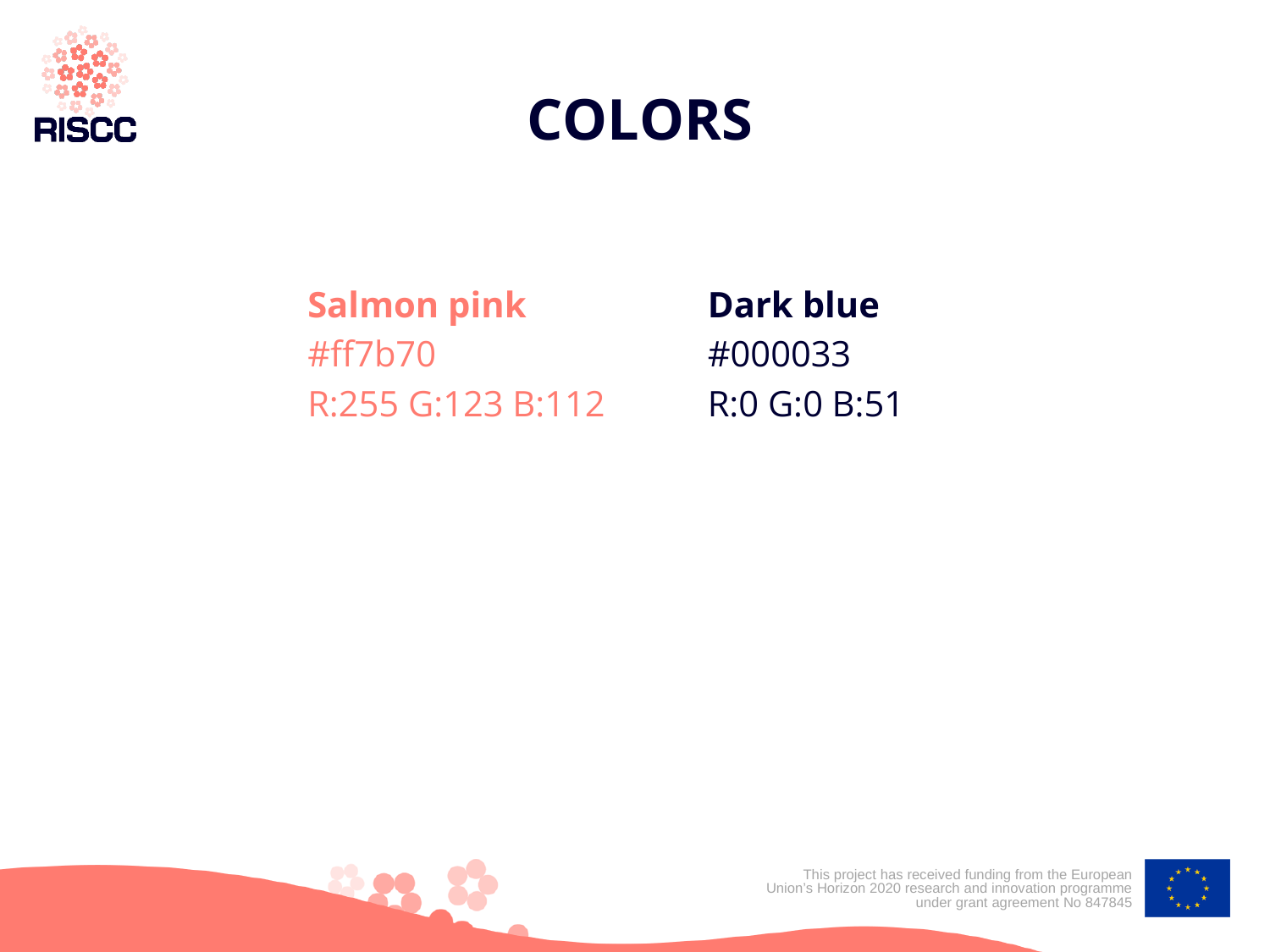

# COLORS
Salmon pink
#ff7b70
R:255 G:123 B:112
Dark blue
#000033
R:0 G:0 B:51